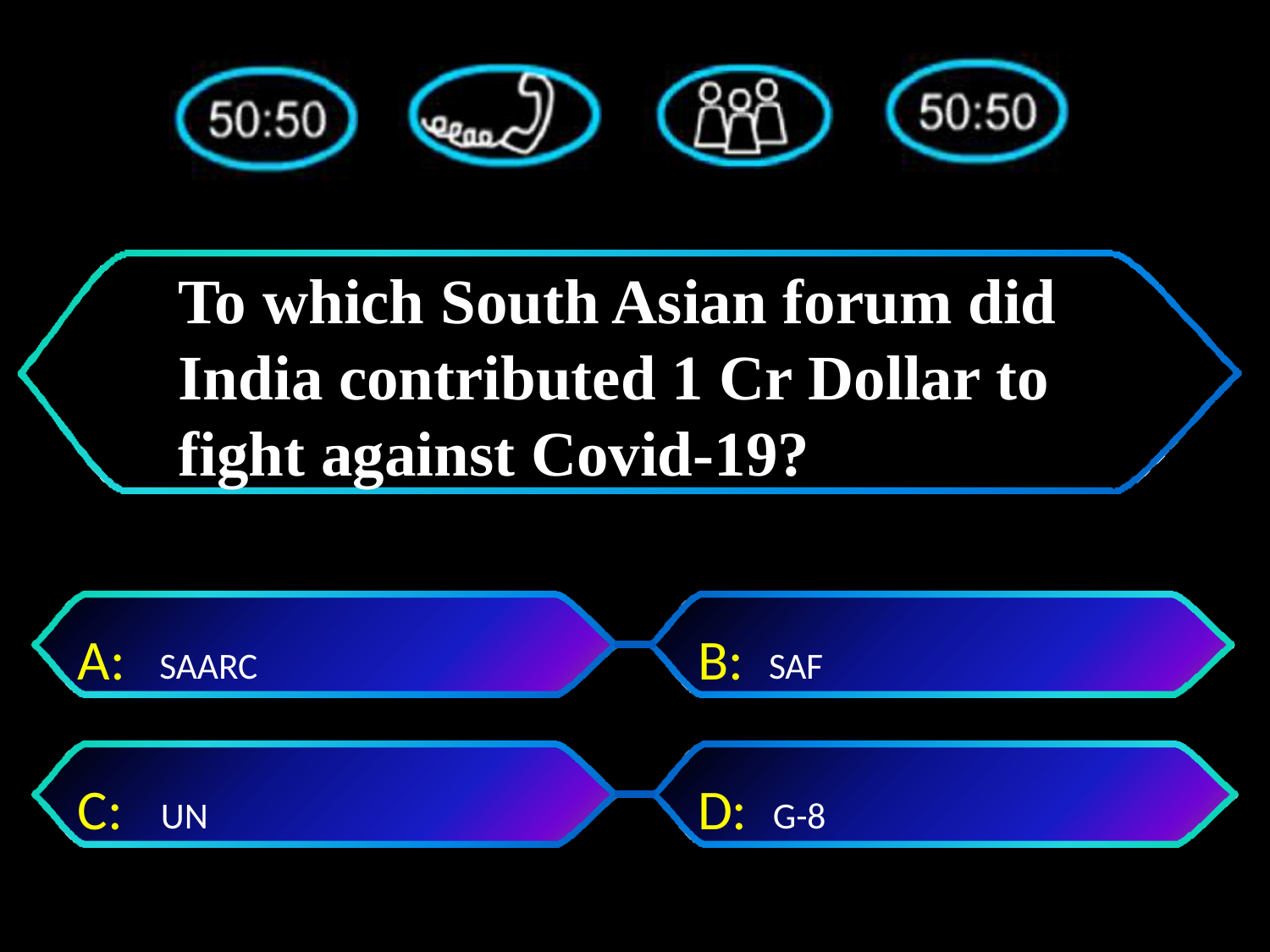

# To which South Asian forum did India contributed 1 Cr Dollar to fight against Covid-19?

A:	SAARC
B:  SAF

C:   UN
D:  G-8